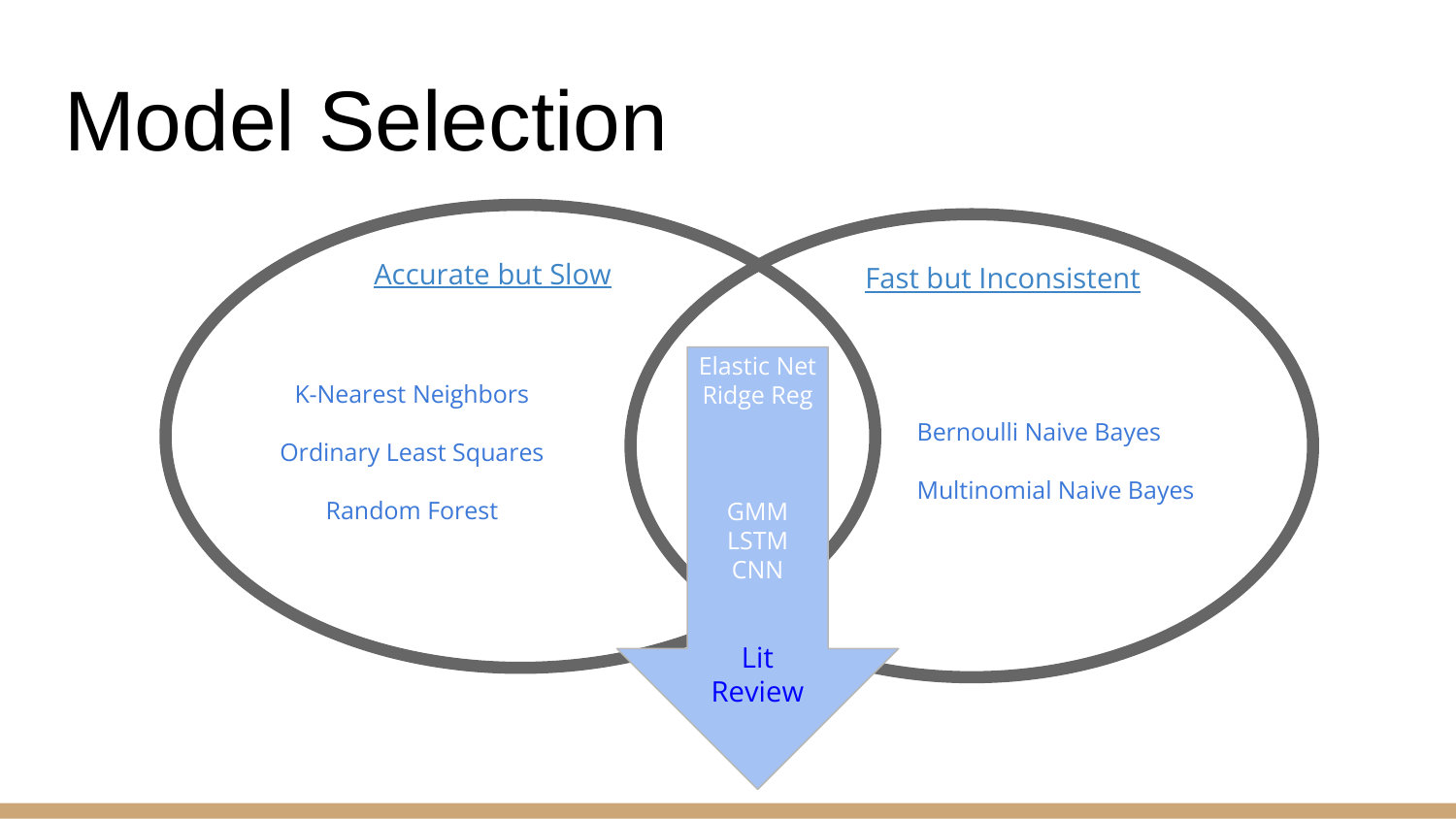

# Model Selection

Accurate but Slow
Fast but Inconsistent
Elastic Net
Ridge Reg

GMM
LSTM
CNN
K-Nearest Neighbors

Ordinary Least Squares

Random Forest

Bernoulli Naive Bayes

Multinomial Naive Bayes

Lit Review